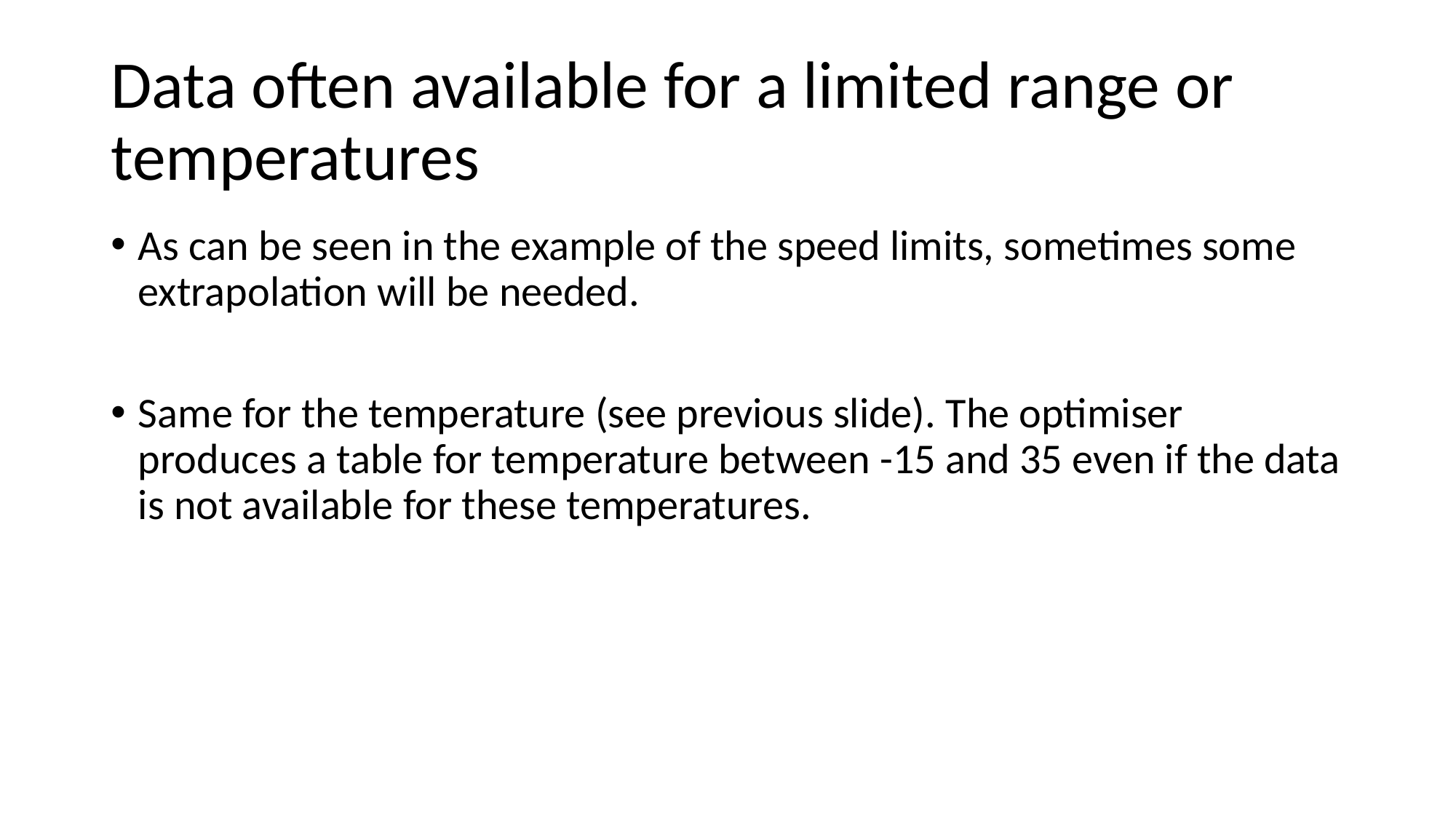

# Data often available for a limited range or temperatures
As can be seen in the example of the speed limits, sometimes some extrapolation will be needed.

Same for the temperature (see previous slide). The optimiser produces a table for temperature between -15 and 35 even if the data is not available for these temperatures.